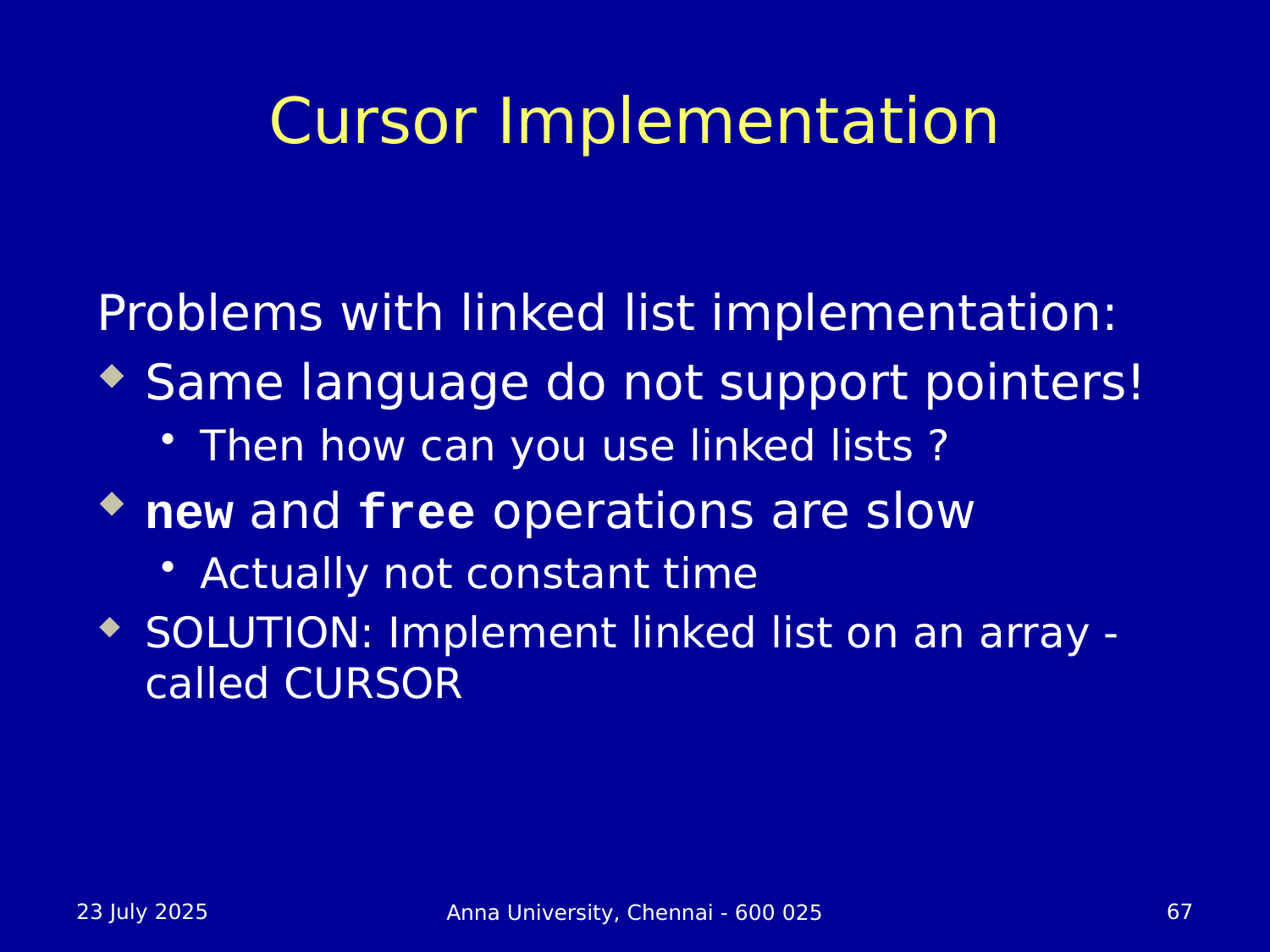

# Cursor Implementation
Problems with linked list implementation:
Same language do not support pointers!
Then how can you use linked lists ?
new and free operations are slow
Actually not constant time
SOLUTION: Implement linked list on an array - called CURSOR

23 July 2025
67
Anna University, Chennai - 600 025